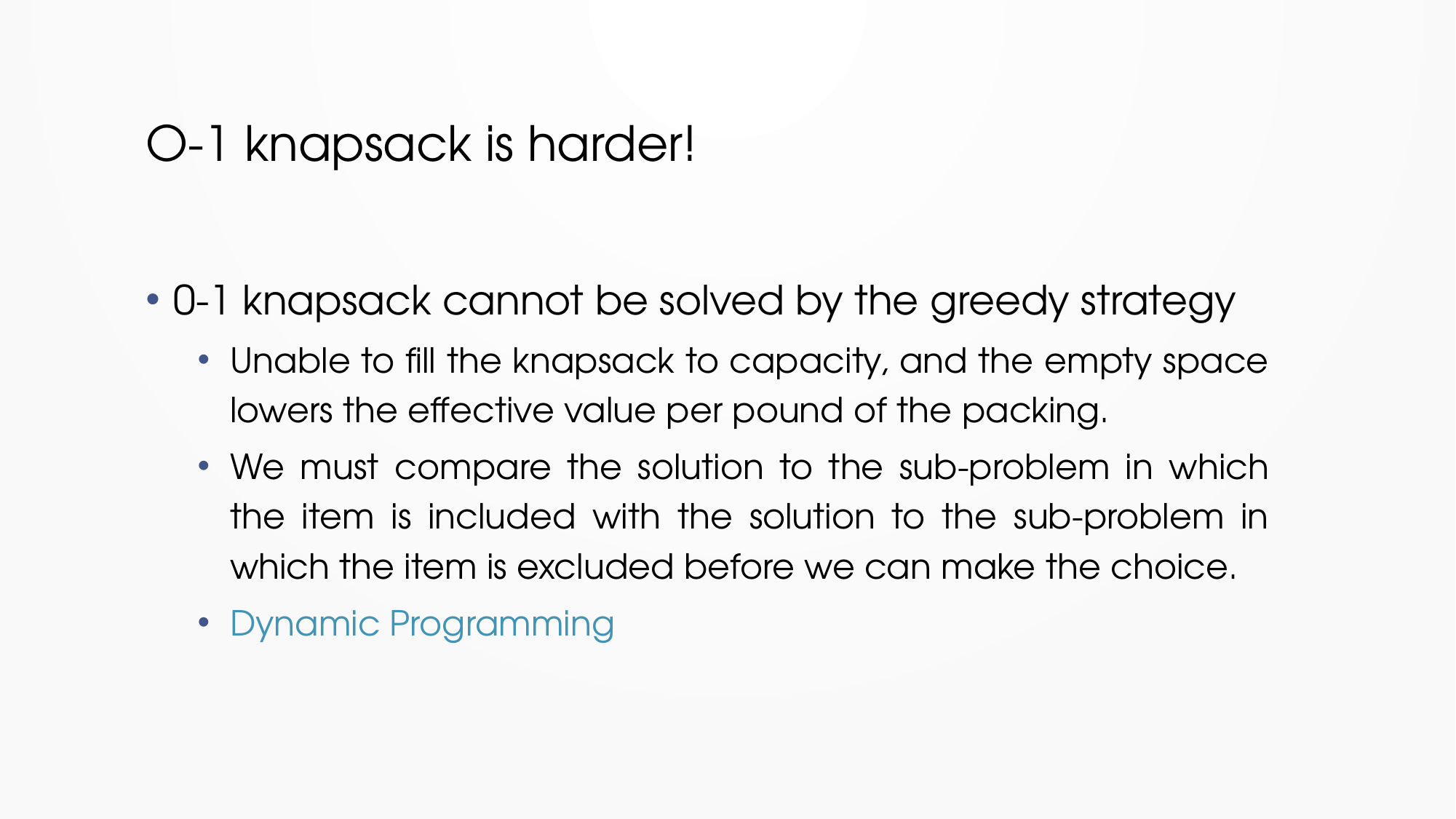

# O-1 knapsack is harder!
0-1 knapsack cannot be solved by the greedy strategy
Unable to fill the knapsack to capacity, and the empty space lowers the effective value per pound of the packing.
We must compare the solution to the sub-problem in which the item is included with the solution to the sub-problem in which the item is excluded before we can make the choice.
Dynamic Programming